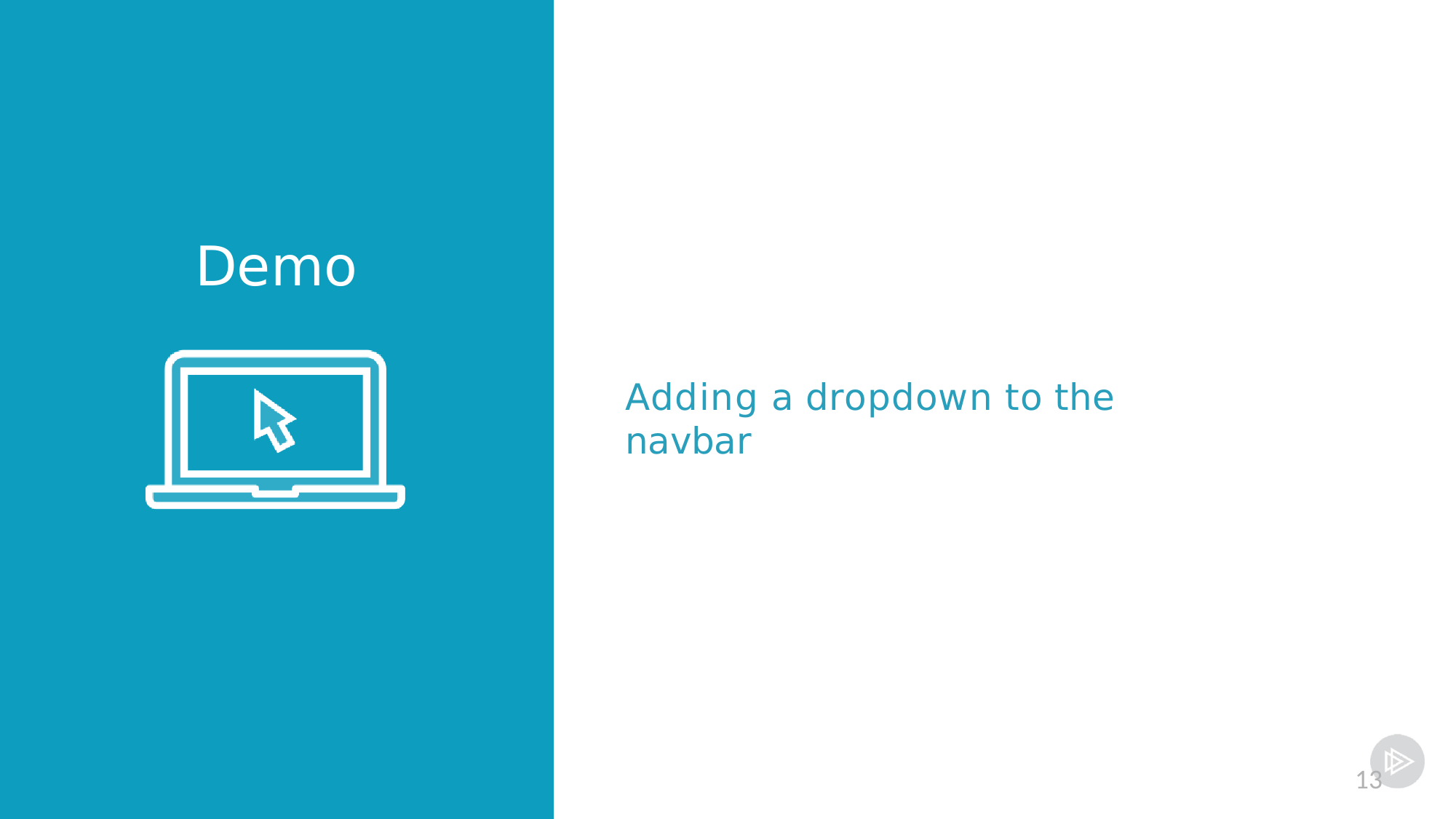

Demo
Adding a dropdown to the navbar
13